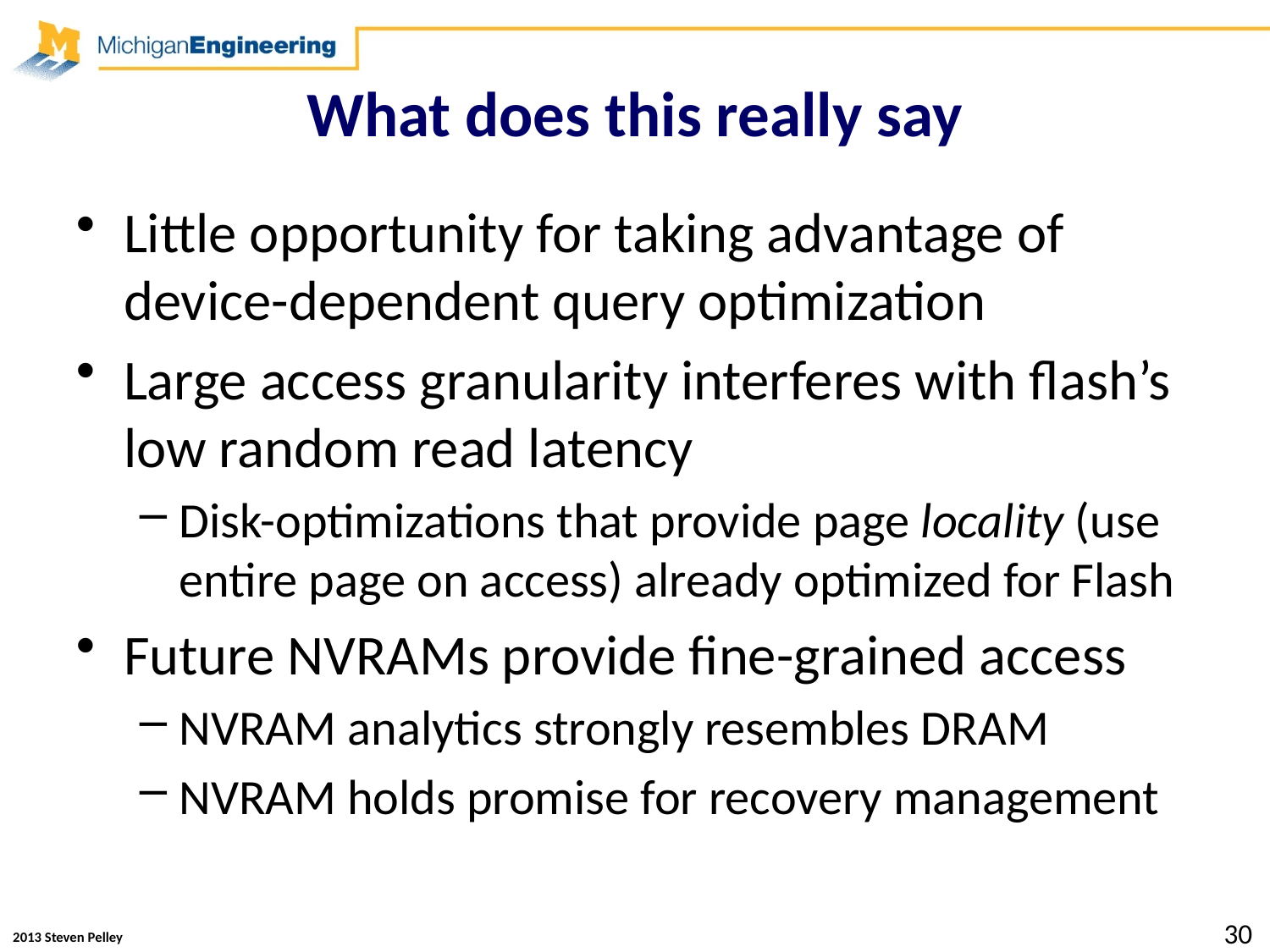

# What does this really say
Little opportunity for taking advantage of device-dependent query optimization
Large access granularity interferes with flash’s low random read latency
Disk-optimizations that provide page locality (use entire page on access) already optimized for Flash
Future NVRAMs provide fine-grained access
NVRAM analytics strongly resembles DRAM
NVRAM holds promise for recovery management
30